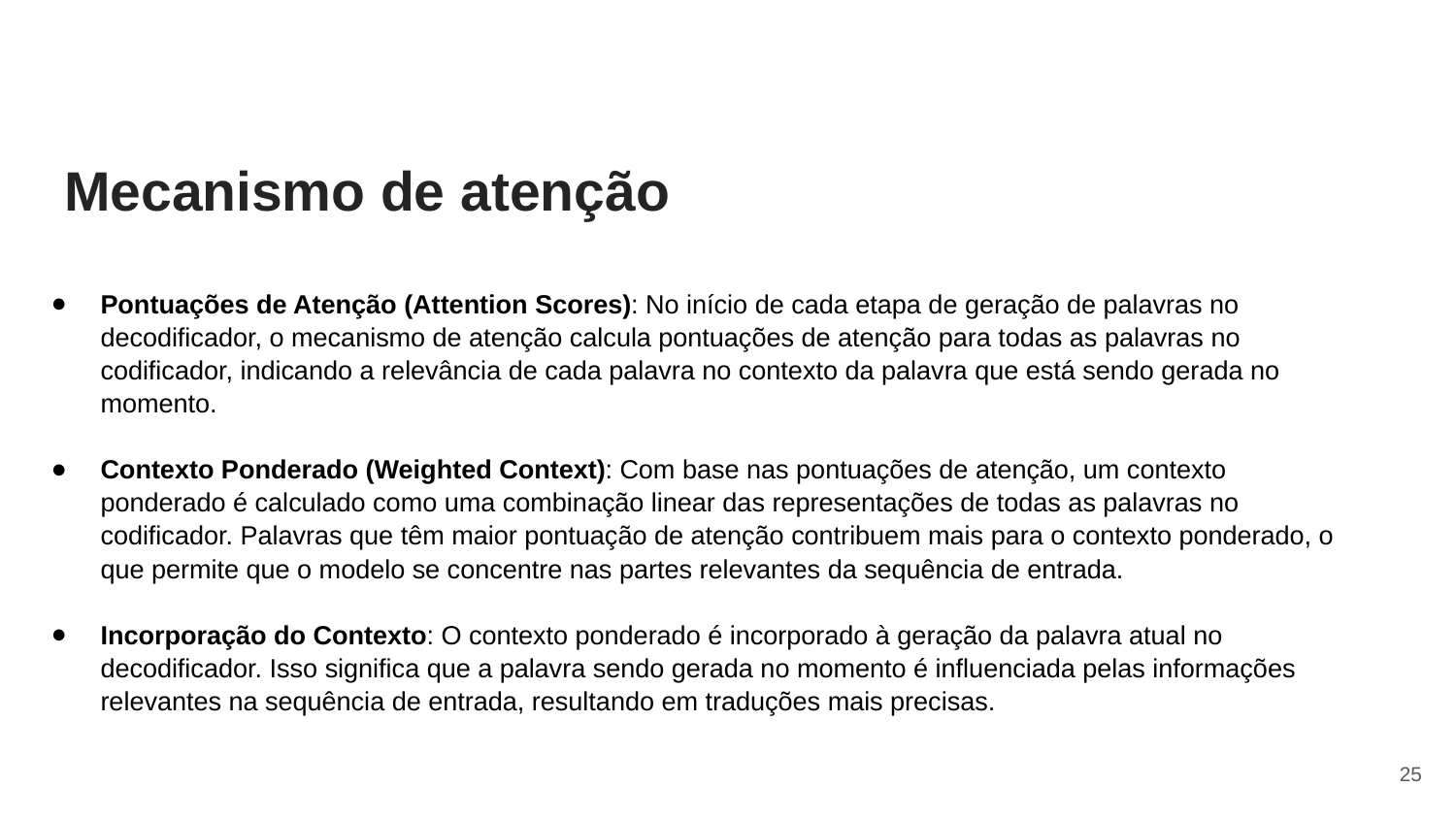

# Mecanismo de atenção
Pontuações de Atenção (Attention Scores): No início de cada etapa de geração de palavras no decodificador, o mecanismo de atenção calcula pontuações de atenção para todas as palavras no codificador, indicando a relevância de cada palavra no contexto da palavra que está sendo gerada no momento.

Contexto Ponderado (Weighted Context): Com base nas pontuações de atenção, um contexto ponderado é calculado como uma combinação linear das representações de todas as palavras no codificador. Palavras que têm maior pontuação de atenção contribuem mais para o contexto ponderado, o que permite que o modelo se concentre nas partes relevantes da sequência de entrada.

Incorporação do Contexto: O contexto ponderado é incorporado à geração da palavra atual no decodificador. Isso significa que a palavra sendo gerada no momento é influenciada pelas informações relevantes na sequência de entrada, resultando em traduções mais precisas.
25